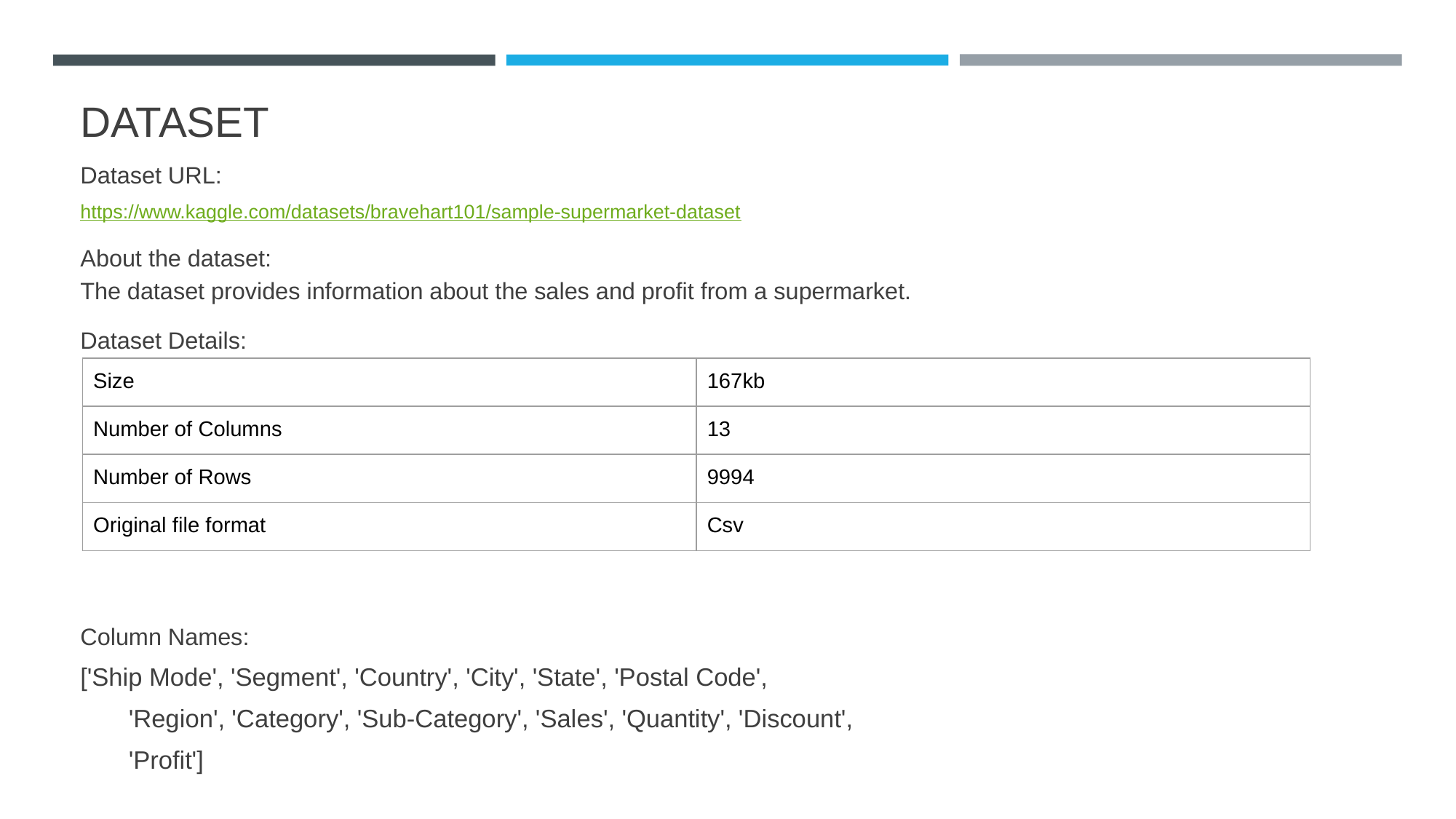

# DATASET
Dataset URL:
https://www.kaggle.com/datasets/bravehart101/sample-supermarket-dataset
About the dataset:
The dataset provides information about the sales and profit from a supermarket.
Dataset Details:

Column Names:
['Ship Mode', 'Segment', 'Country', 'City', 'State', 'Postal Code',
       'Region', 'Category', 'Sub-Category', 'Sales', 'Quantity', 'Discount',
       'Profit']

| Size | 167kb |
| --- | --- |
| Number of Columns | 13 |
| Number of Rows | 9994 |
| Original file format | Csv |